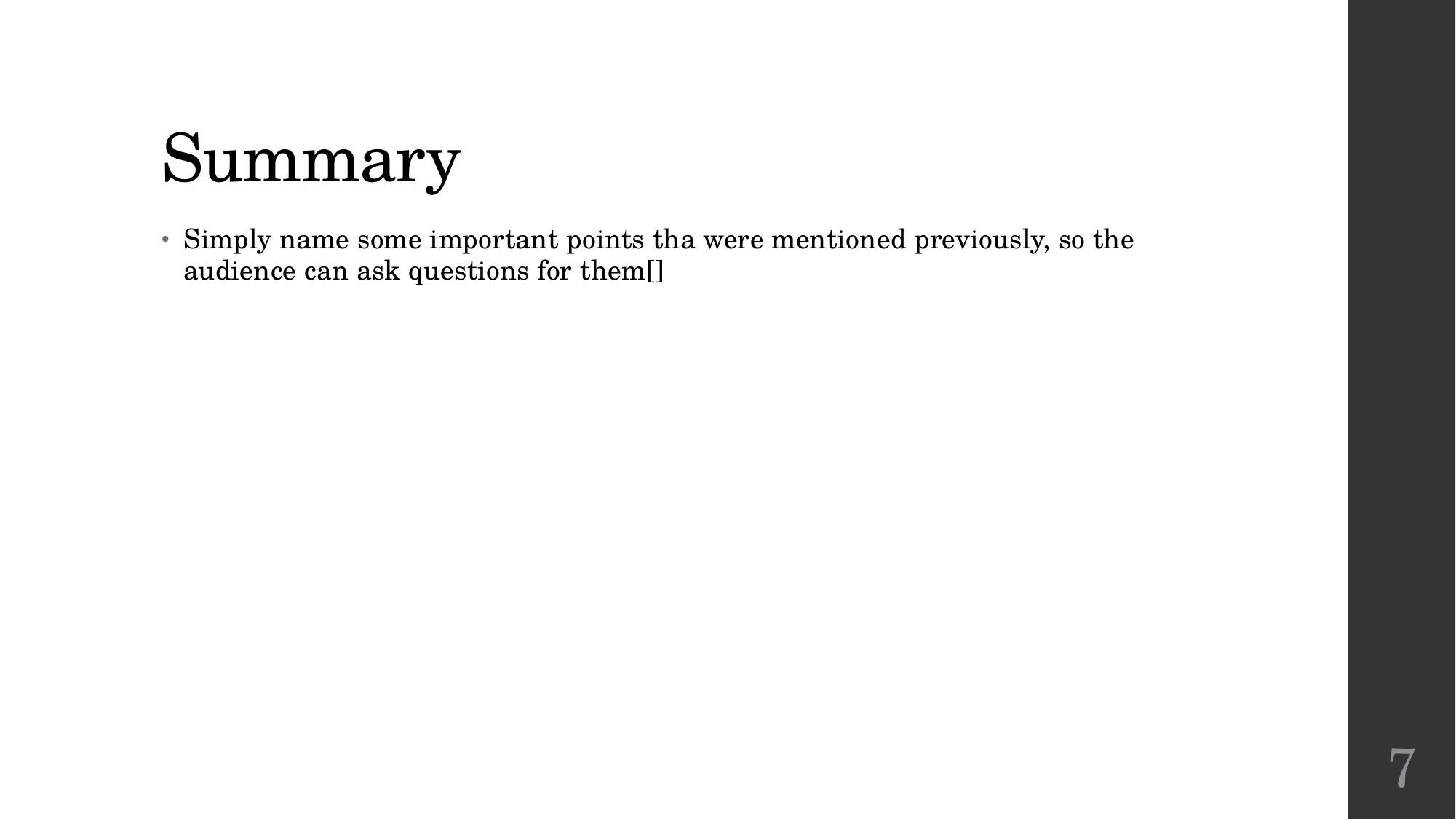

# Summary
Simply name some important points tha were mentioned previously, so the audience can ask questions for them[]
7